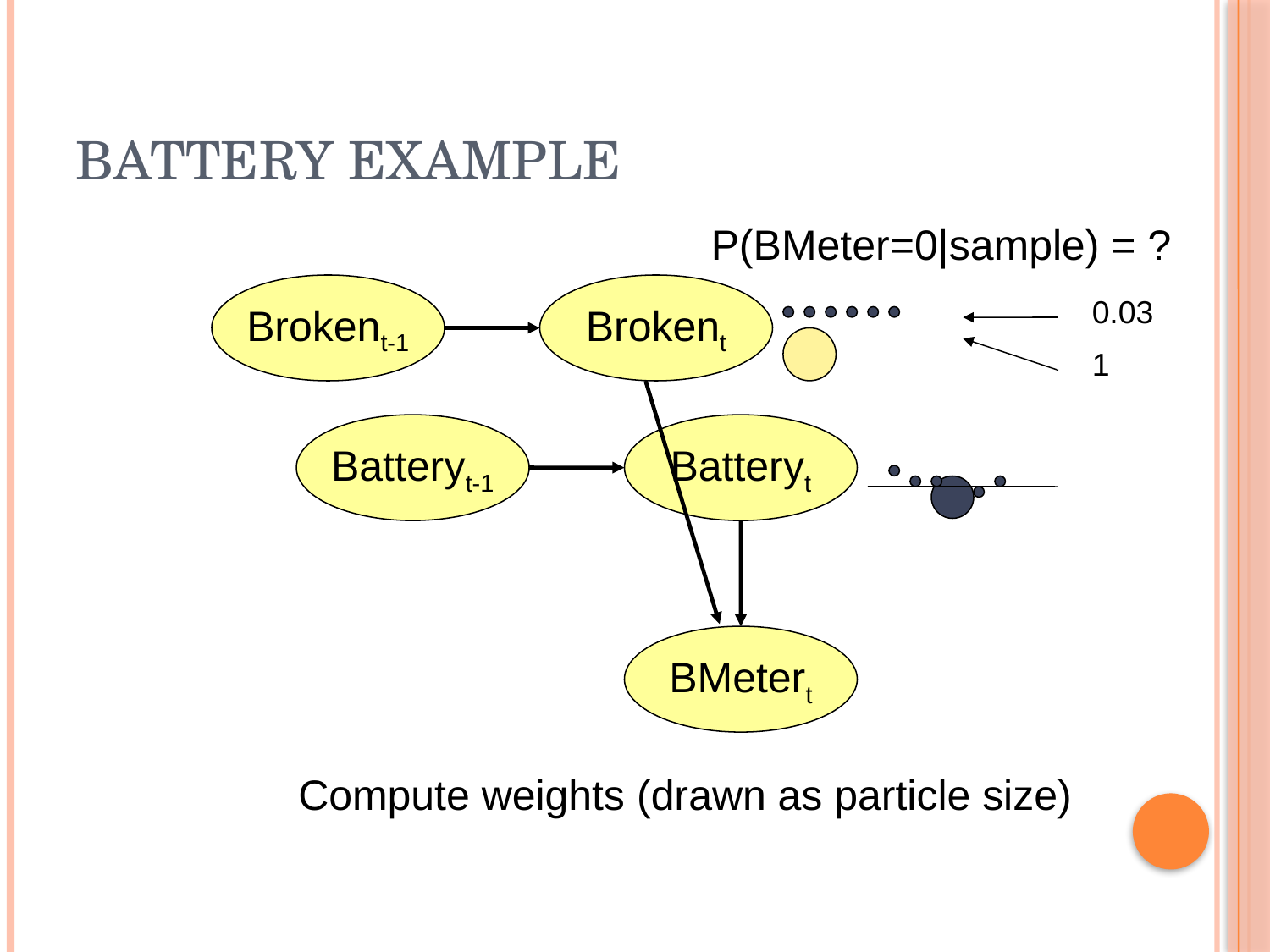

# Battery Example
P(BMeter=0|sample) = ?
Brokent-1
Brokent
0.03

1

Batteryt-1
Batteryt

BMetert
Compute weights (drawn as particle size)